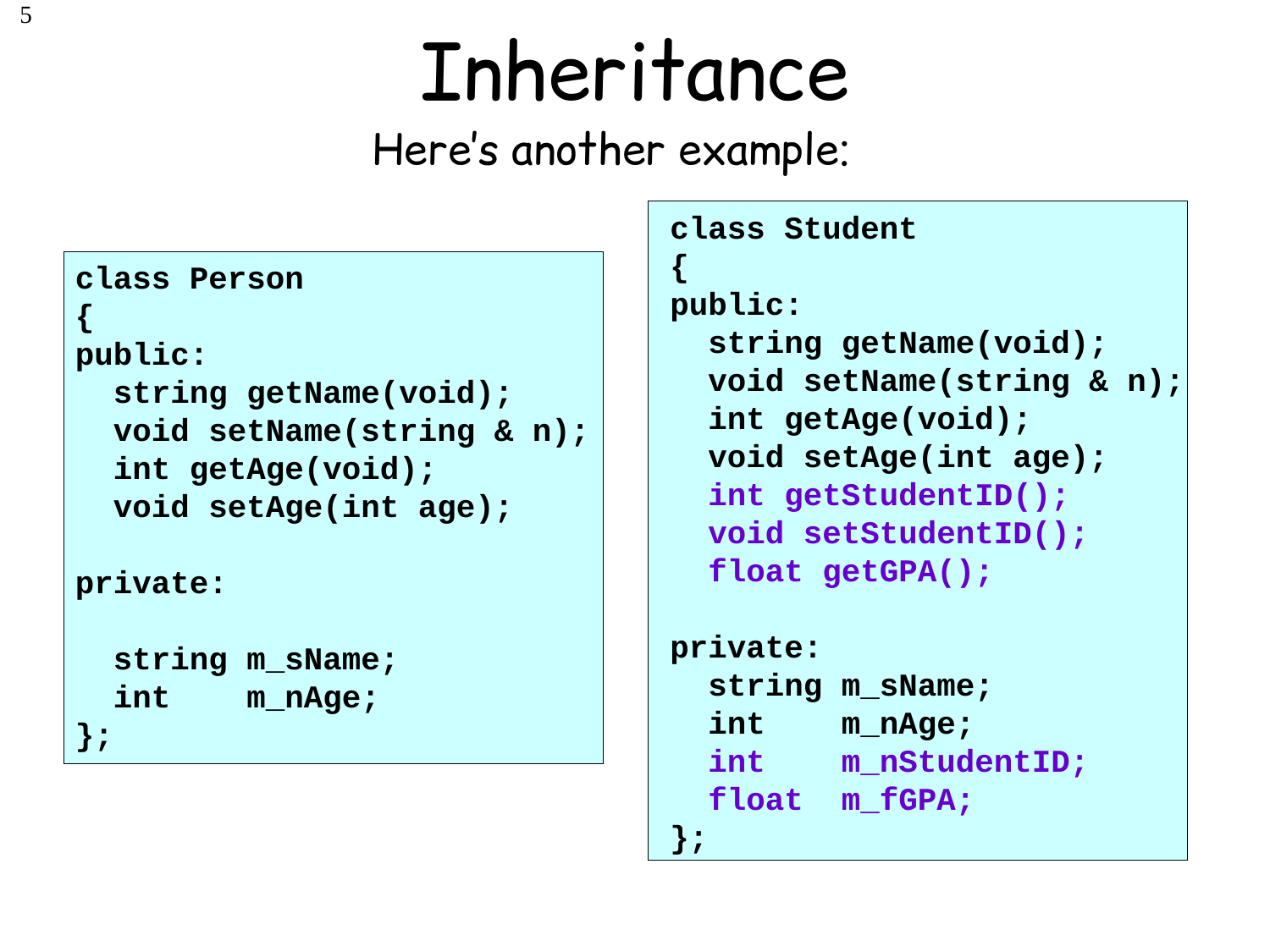

# Inheritance
5
Here’s another example:

class Student
{
public:
  string getName(void);
  void setName(string & n);
  int getAge(void);
  void setAge(int age);
  int getStudentID();
  void setStudentID();
  float getGPA();

private:
  string m_sName;
  int    m_nAge;
  int    m_nStudentID;
  float  m_fGPA;
};
class Person
{
public:
  string getName(void);
  void setName(string & n);
  int getAge(void);
  void setAge(int age);

private:

  string m_sName;
  int    m_nAge;
};